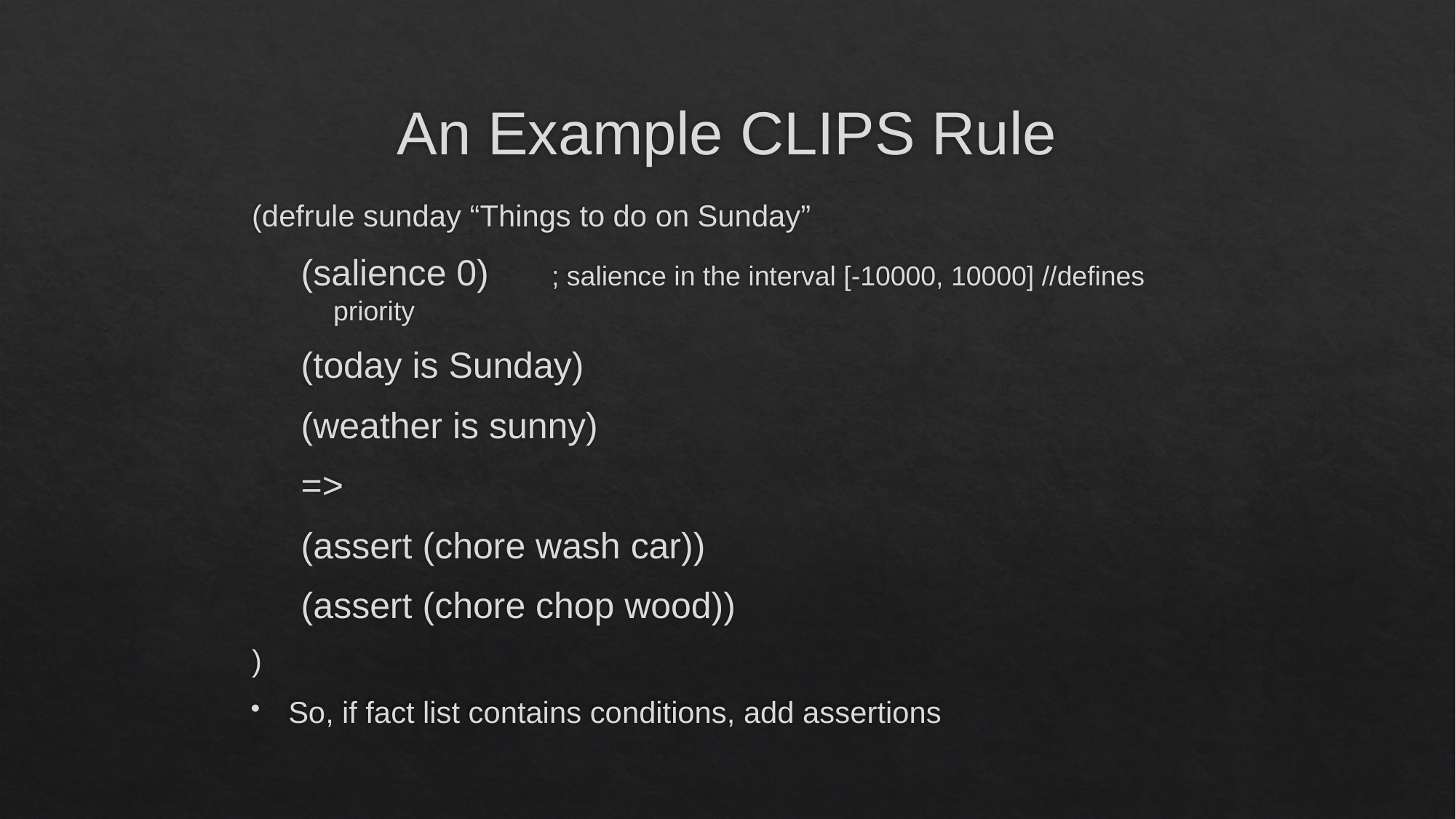

# An Example CLIPS Rule
(defrule sunday “Things to do on Sunday”
(salience 0)	; salience in the interval [-10000, 10000] //defines priority
(today is Sunday)
(weather is sunny)
=>
(assert (chore wash car))
(assert (chore chop wood))
)
So, if fact list contains conditions, add assertions